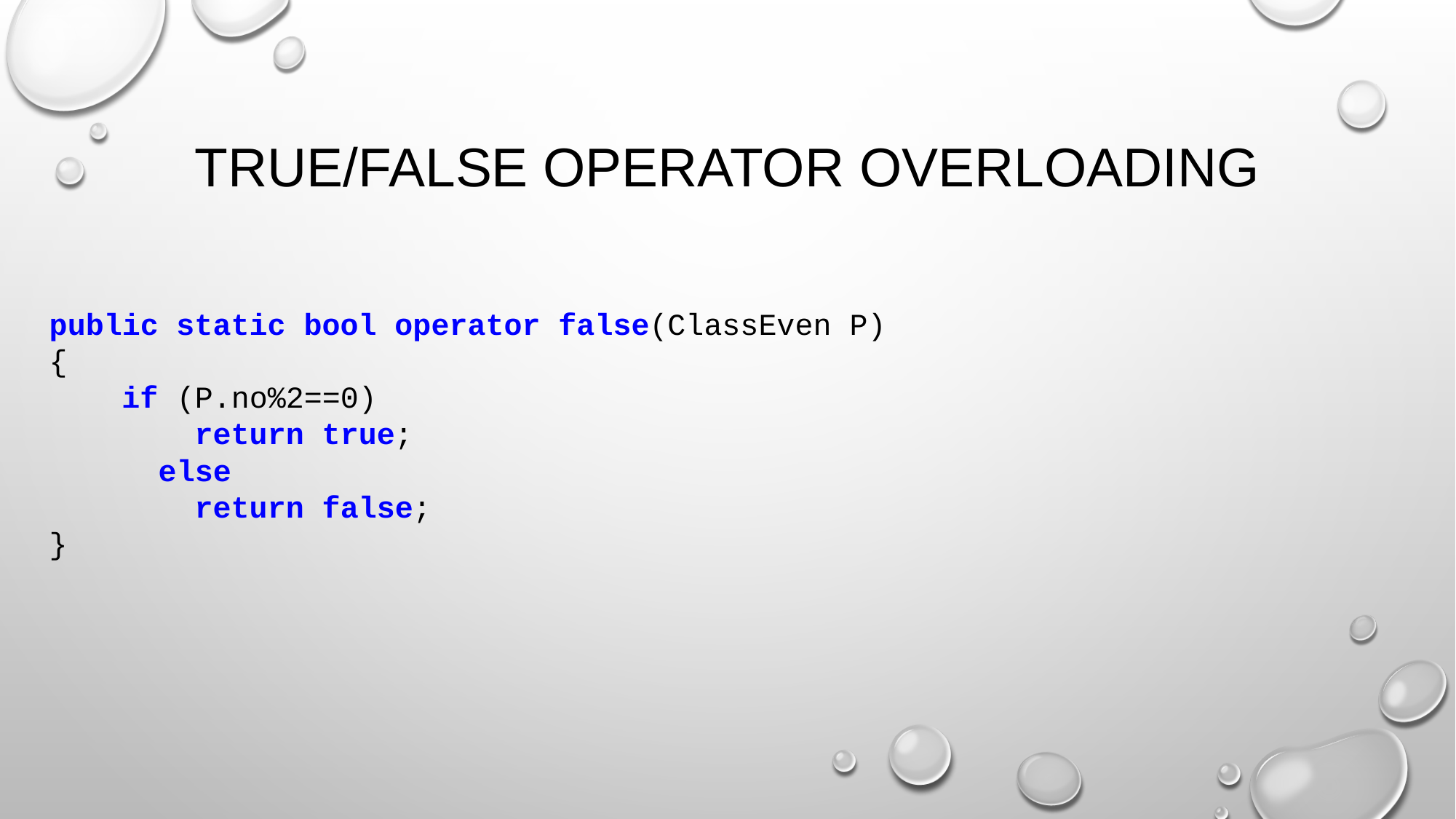

# True/False operator overloading
public static bool operator false(ClassEven P)
{
    if (P.no%2==0)
        return true;
      else
        return false;
}